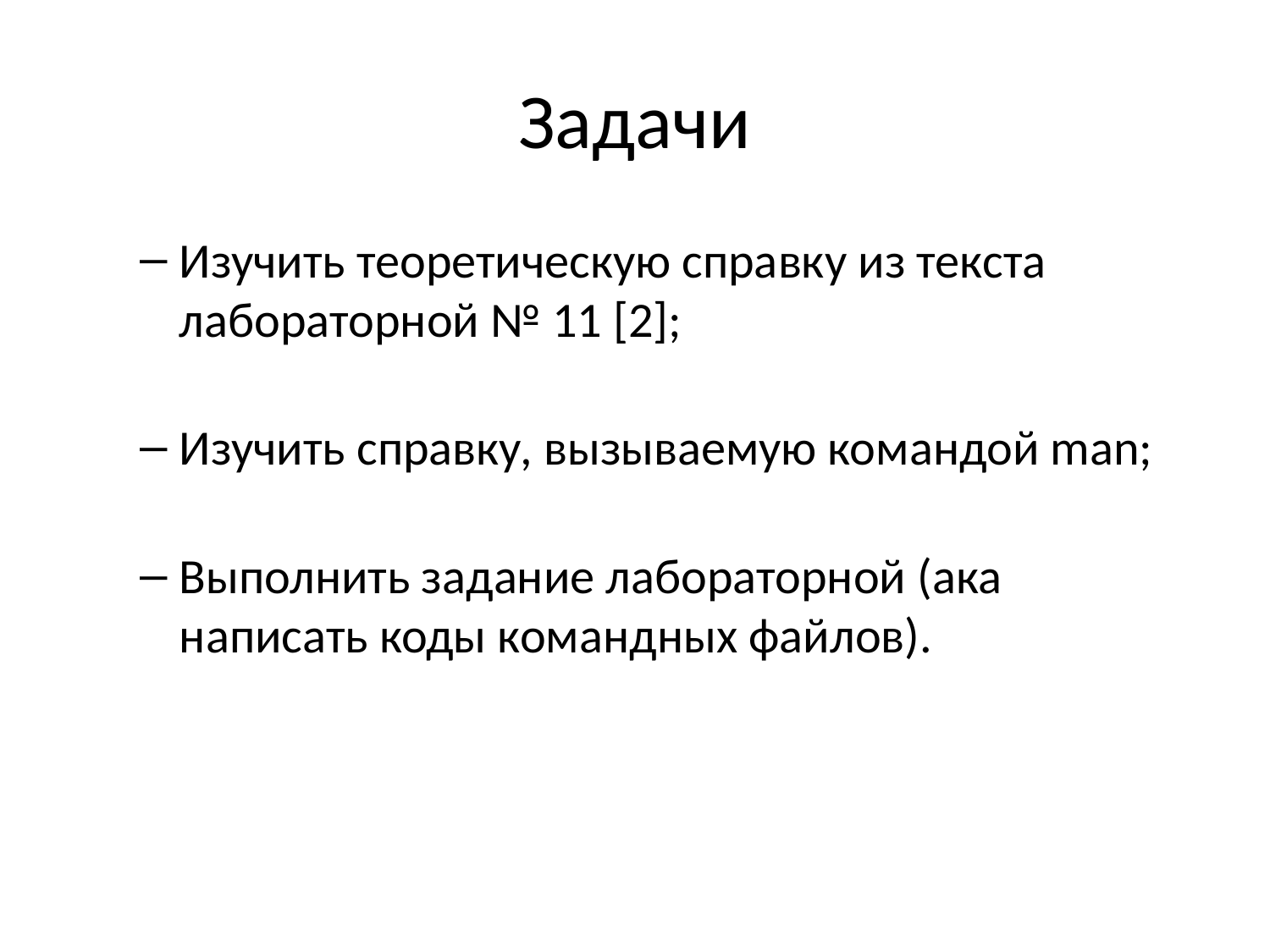

# Задачи
Изучить теоретическую справку из текста лабораторной № 11 [2];
Изучить справку, вызываемую командой man;
Выполнить задание лабораторной (ака написать коды командных файлов).